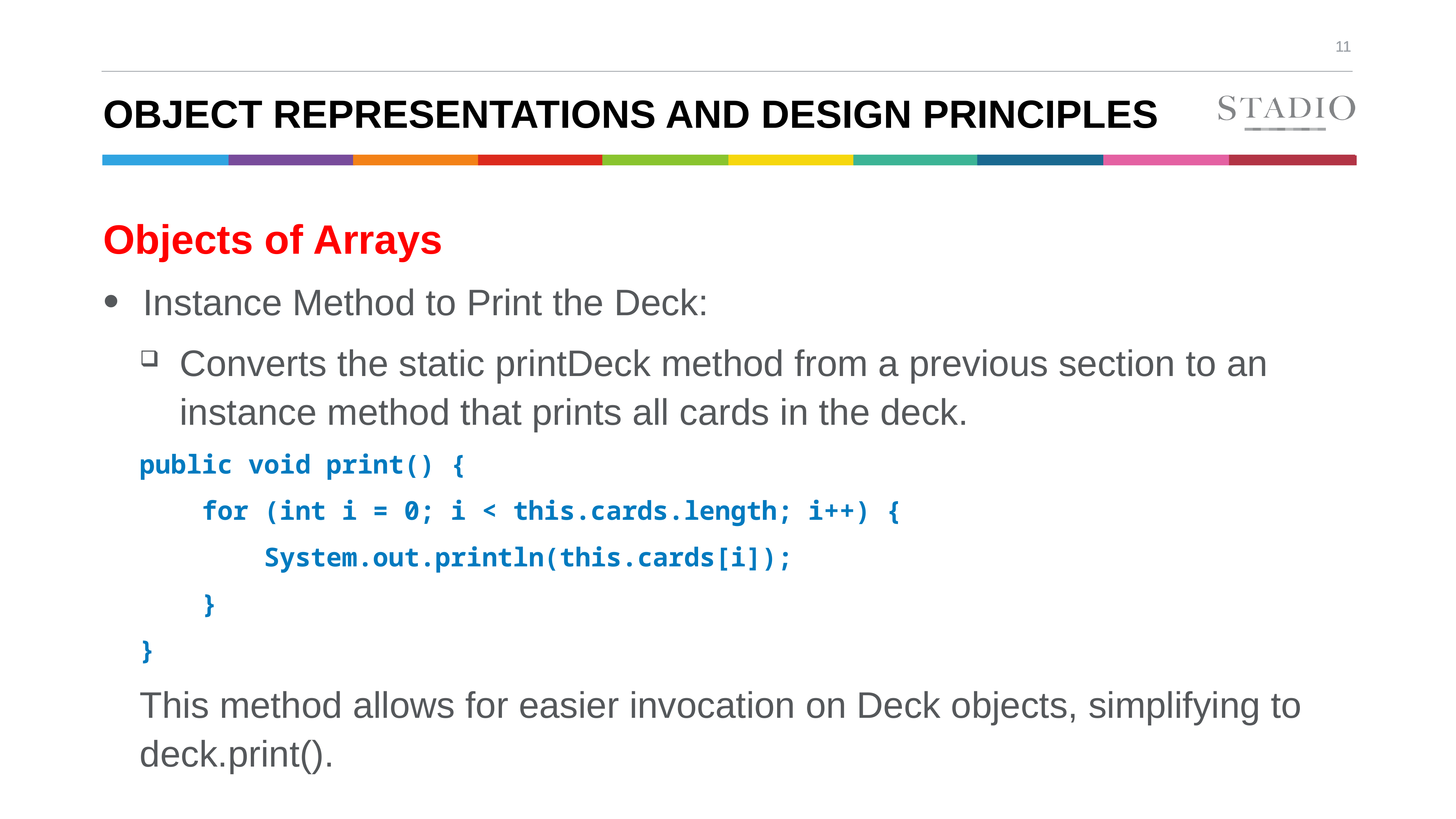

# Object Representations and Design Principles

Objects of Arrays
Instance Method to Print the Deck:
Converts the static printDeck method from a previous section to an instance method that prints all cards in the deck.
public void print() {
    for (int i = 0; i < this.cards.length; i++) {
        System.out.println(this.cards[i]);
    }
}
This method allows for easier invocation on Deck objects, simplifying to deck.print().